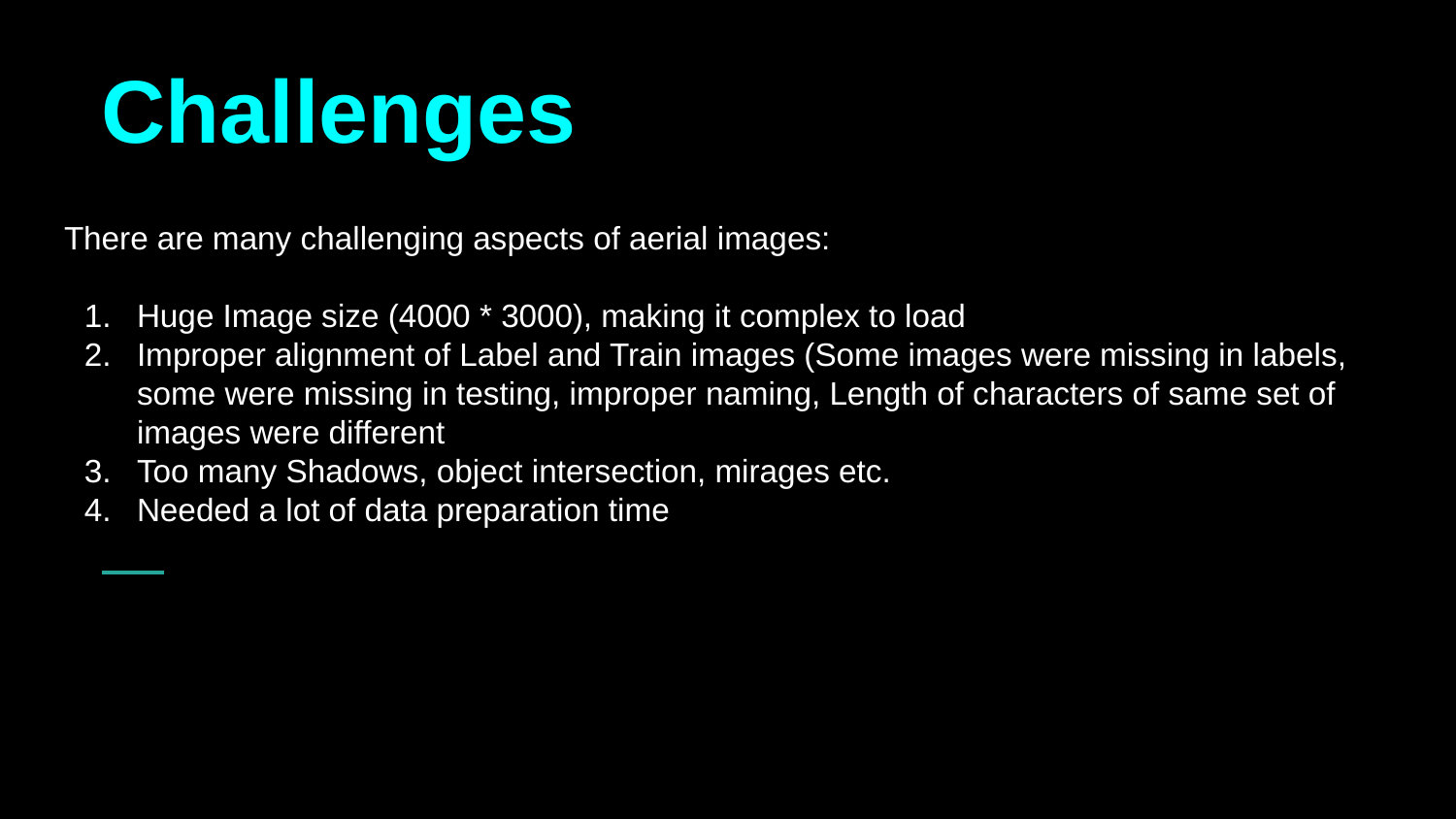

# Challenges
There are many challenging aspects of aerial images:

Huge Image size (4000 * 3000), making it complex to load
Improper alignment of Label and Train images (Some images were missing in labels, some were missing in testing, improper naming, Length of characters of same set of images were different
Too many Shadows, object intersection, mirages etc.
Needed a lot of data preparation time